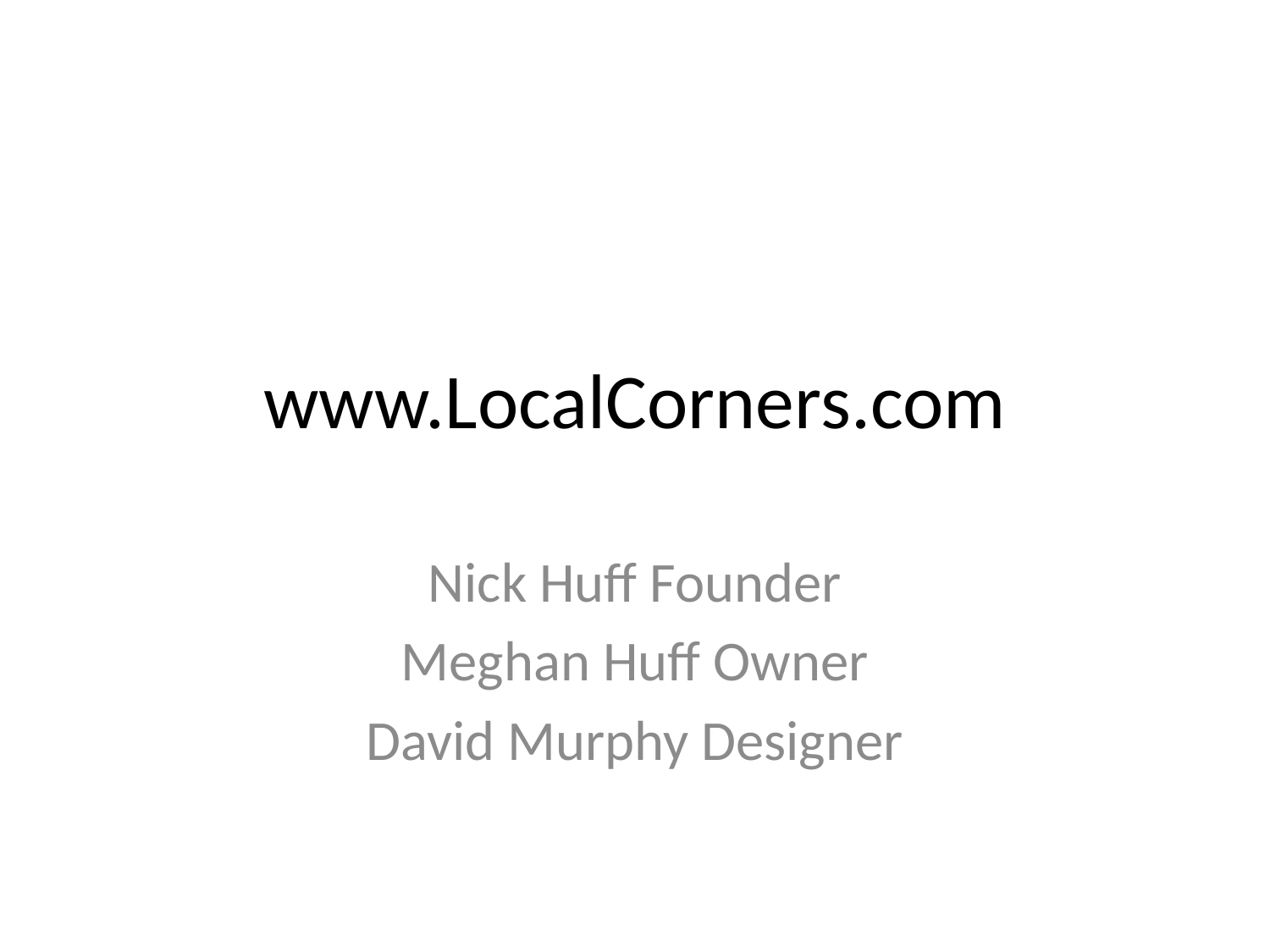

# www.LocalCorners.com
Nick Huff Founder
Meghan Huff Owner
David Murphy Designer